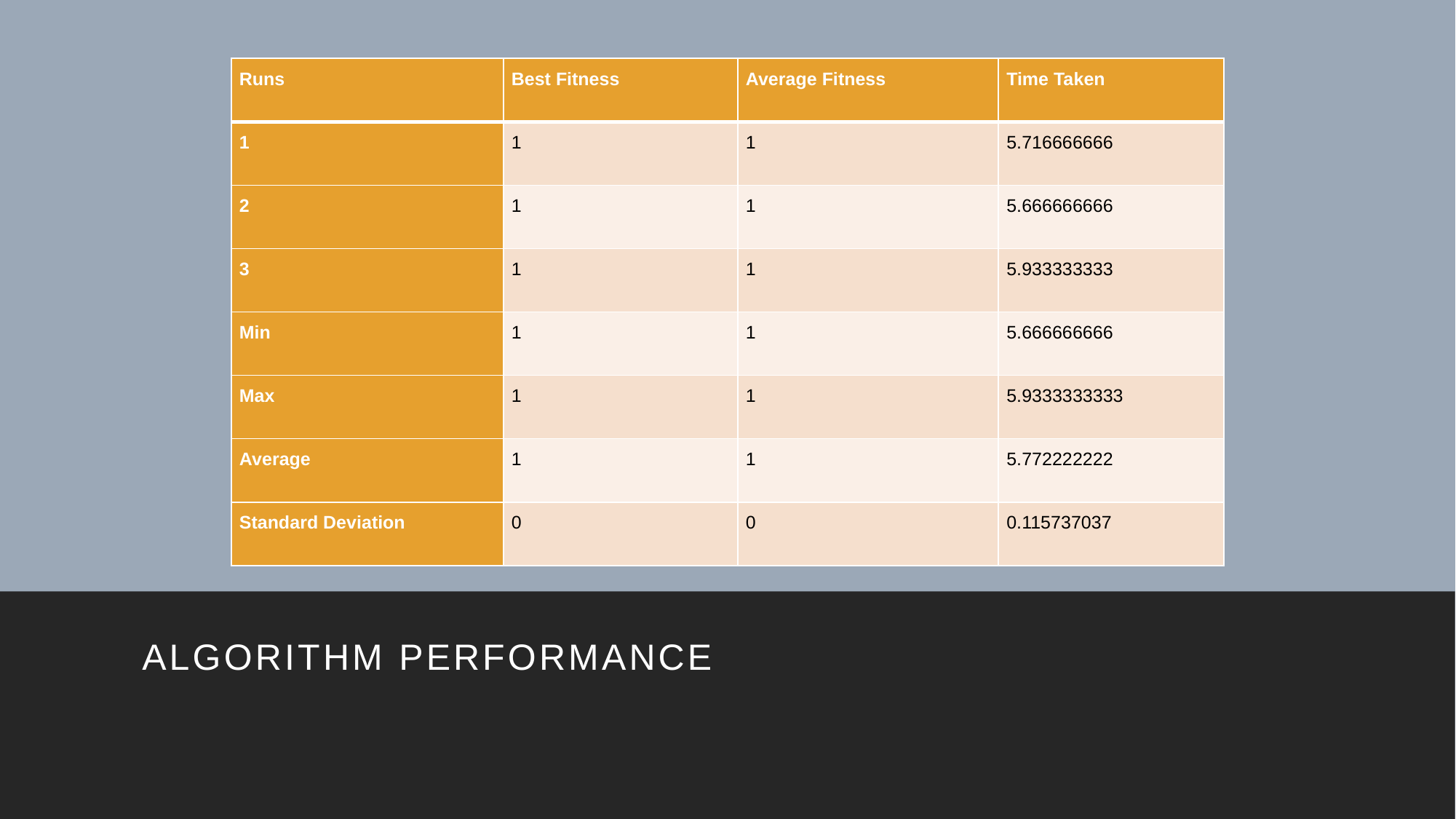

| Runs | Best Fitness | Average Fitness | Time Taken |
| --- | --- | --- | --- |
| 1 | 1 | 1 | 5.716666666 |
| 2 | 1 | 1 | 5.666666666 |
| 3 | 1 | 1 | 5.933333333 |
| Min | 1 | 1 | 5.666666666 |
| Max | 1 | 1 | 5.9333333333 |
| Average | 1 | 1 | 5.772222222 |
| Standard Deviation | 0 | 0 | 0.115737037 |

Algorithm performance